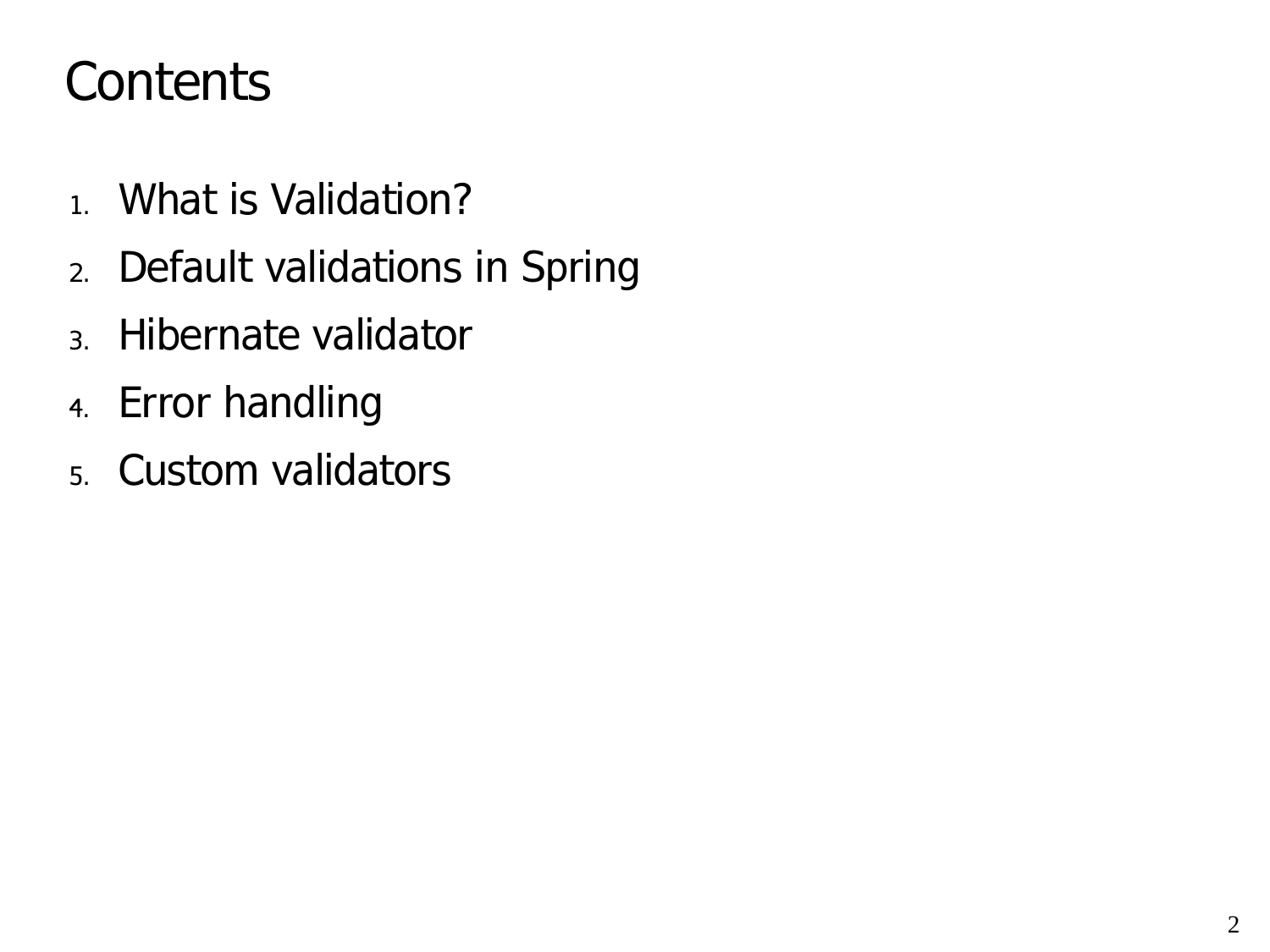

# Contents
What is Validation?
Default validations in Spring
Hibernate validator
Error handling
Custom validators

2